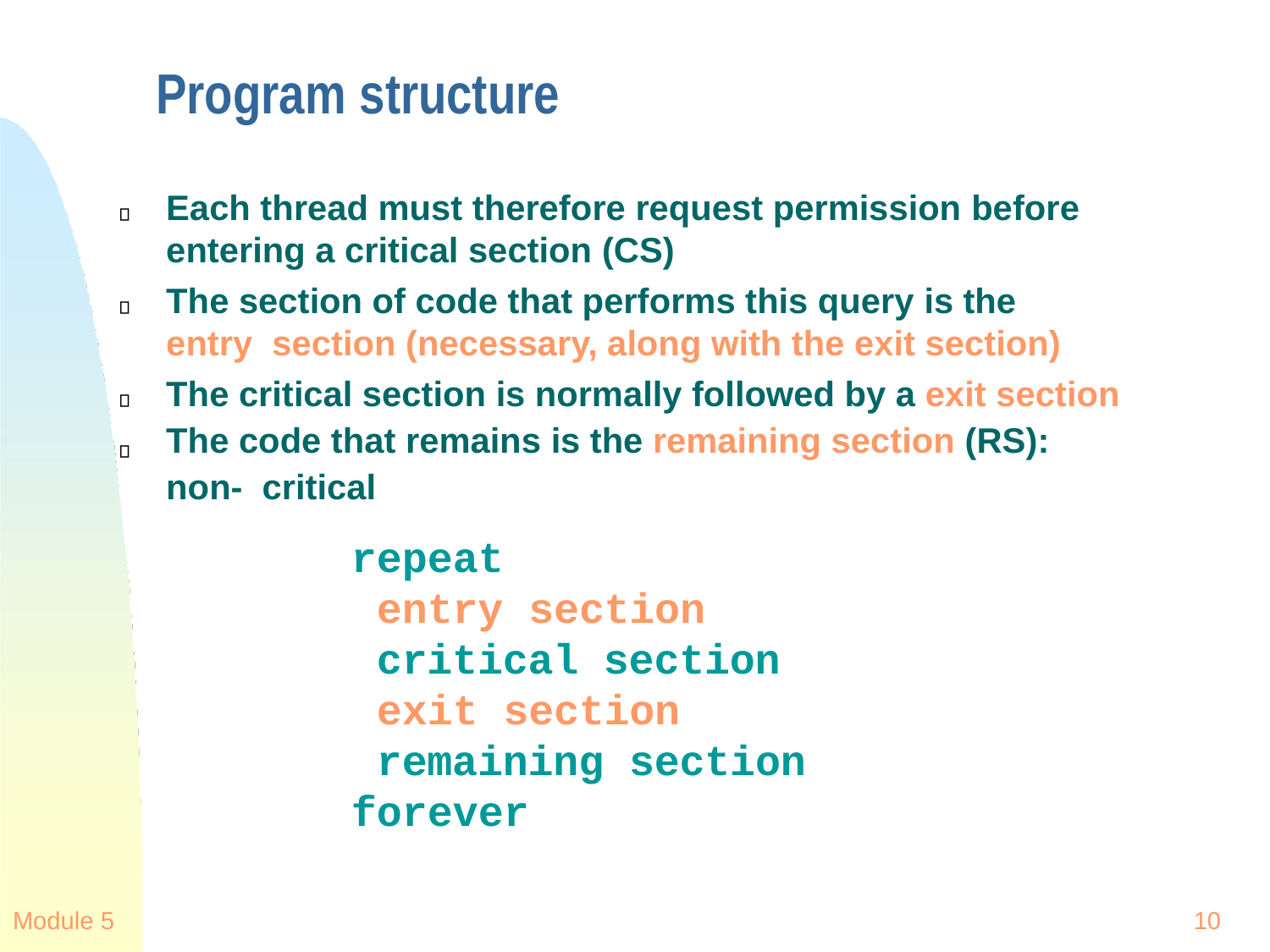

# Program structure
Each thread must therefore request permission before
entering a critical section (CS)
The section of code that performs this query is the entry  section (necessary, along with the exit section)
The critical section is normally followed by a exit section  The code that remains is the remaining section (RS): non-  critical
repeat
entry section  critical section  exit section  remaining section
forever

Module 5
10